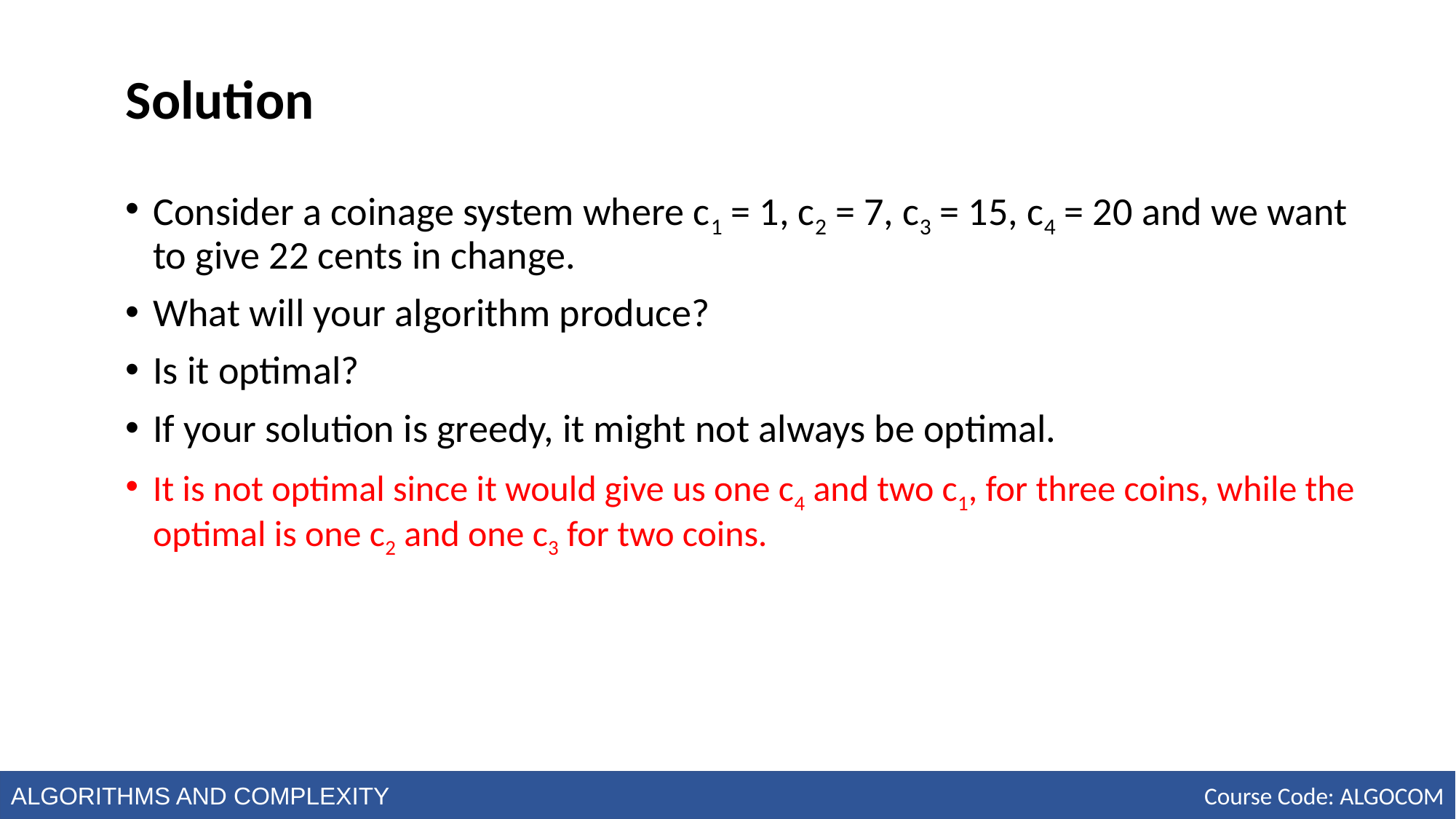

# Solution
Consider a coinage system where c1 = 1, c2 = 7, c3 = 15, c4 = 20 and we want to give 22 cents in change.
What will your algorithm produce?
Is it optimal?
If your solution is greedy, it might not always be optimal.
It is not optimal since it would give us one c4 and two c1, for three coins, while the optimal is one c2 and one c3 for two coins.

ALGORITHMS AND COMPLEXITY
Course Code: ALGOCOM